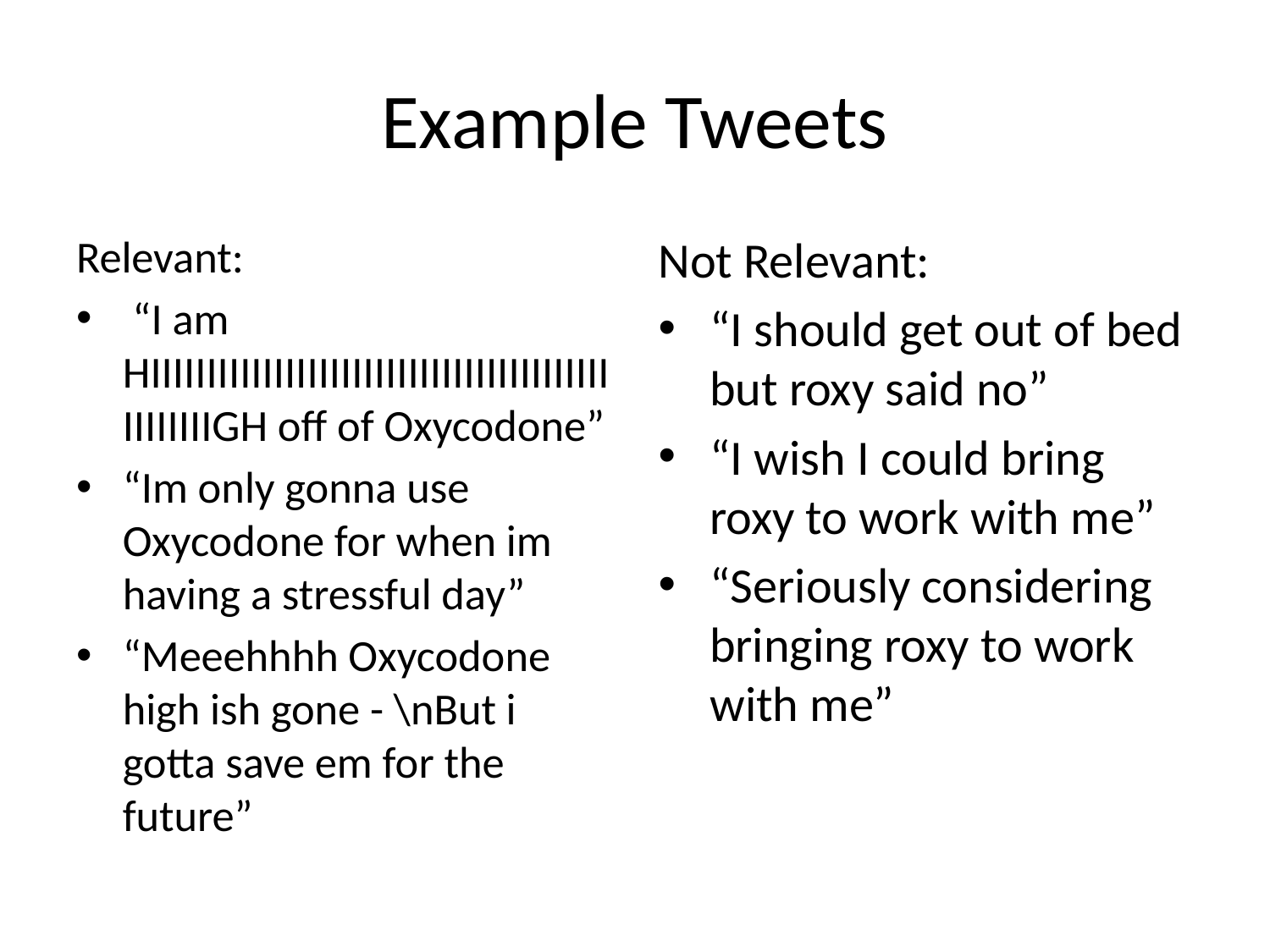

# Example Tweets
Relevant:
 “I am HIIIIIIIIIIIIIIIIIIIIIIIIIIIIIIIIIIIIIIIIIIIIIIIIIGH off of Oxycodone”
“Im only gonna use Oxycodone for when im having a stressful day”
“Meeehhhh Oxycodone high ish gone - \nBut i gotta save em for the future”
Not Relevant:
“I should get out of bed but roxy said no”
“I wish I could bring roxy to work with me”
“Seriously considering bringing roxy to work with me”